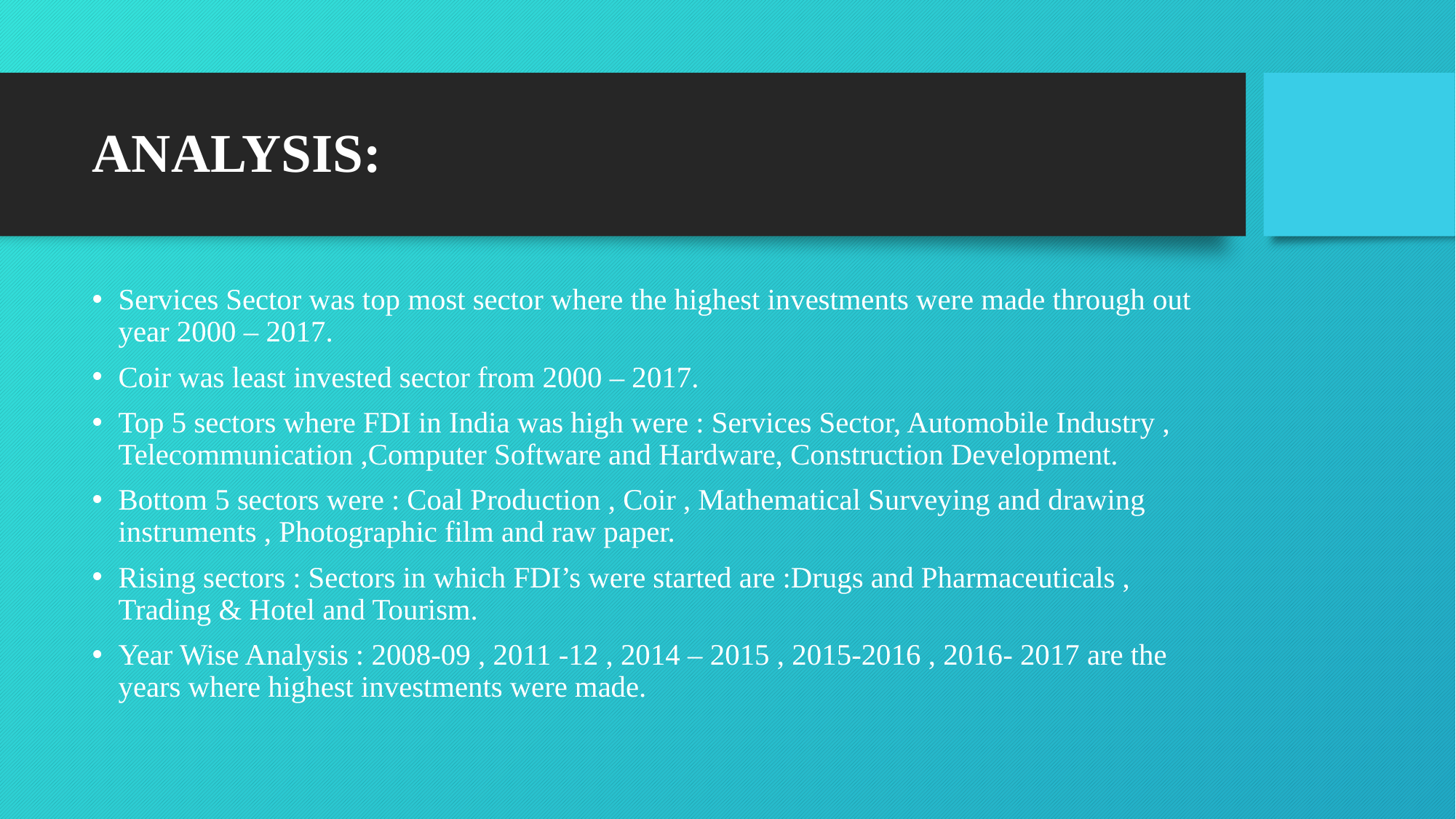

# ANALYSIS:
Services Sector was top most sector where the highest investments were made through out year 2000 – 2017.
Coir was least invested sector from 2000 – 2017.
Top 5 sectors where FDI in India was high were : Services Sector, Automobile Industry , Telecommunication ,Computer Software and Hardware, Construction Development.
Bottom 5 sectors were : Coal Production , Coir , Mathematical Surveying and drawing instruments , Photographic film and raw paper.
Rising sectors : Sectors in which FDI’s were started are :Drugs and Pharmaceuticals , Trading & Hotel and Tourism.
Year Wise Analysis : 2008-09 , 2011 -12 , 2014 – 2015 , 2015-2016 , 2016- 2017 are the years where highest investments were made.